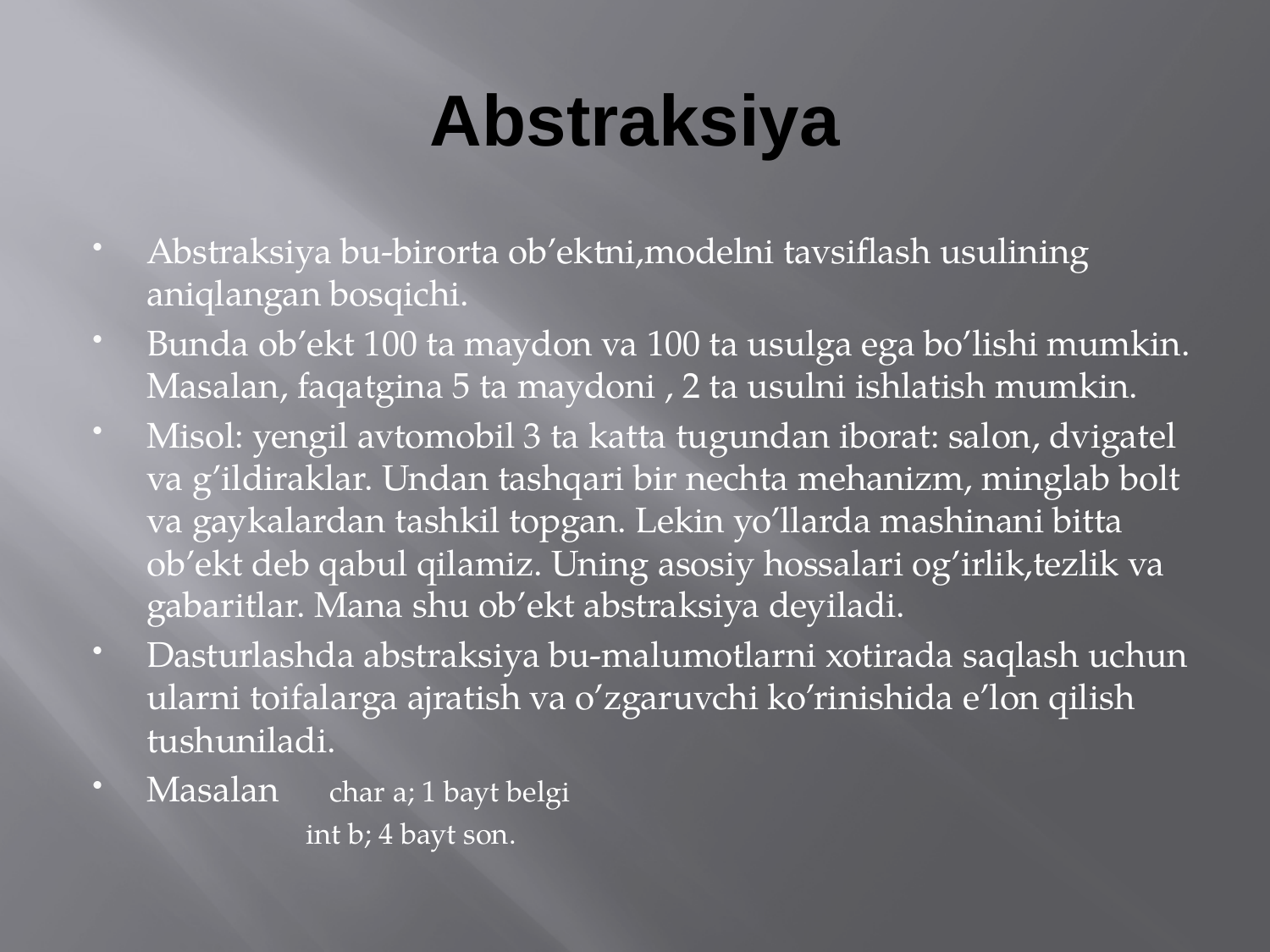

# Abstraksiya
Abstraksiya bu-birorta ob’ektni,modelni tavsiflash usulining aniqlangan bosqichi.
Bunda ob’ekt 100 ta maydon va 100 ta usulga ega bo’lishi mumkin. Masalan, faqatgina 5 ta maydoni , 2 ta usulni ishlatish mumkin.
Misol: yengil avtomobil 3 ta katta tugundan iborat: salon, dvigatel va g’ildiraklar. Undan tashqari bir nechta mehanizm, minglab bolt va gaykalardan tashkil topgan. Lekin yo’llarda mashinani bitta ob’ekt deb qabul qilamiz. Uning asosiy hossalari og’irlik,tezlik va gabaritlar. Mana shu ob’ekt abstraksiya deyiladi.
Dasturlashda abstraksiya bu-malumotlarni xotirada saqlash uchun ularni toifalarga ajratish va o’zgaruvchi ko’rinishida e’lon qilish tushuniladi.
Masalan  	char a; 1 bayt belgi
int b; 4 bayt son.